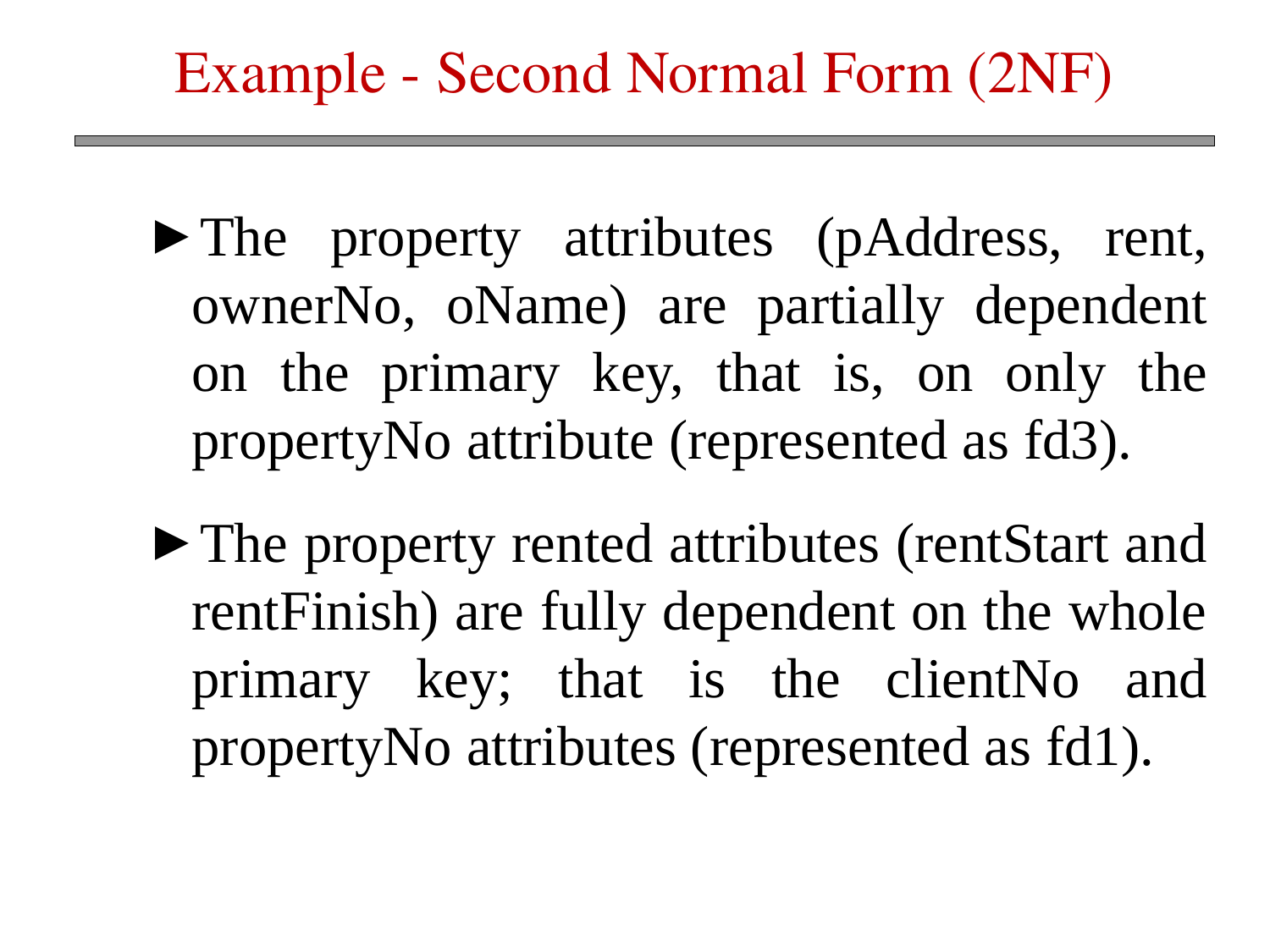

Example - Second Normal Form (2NF)

The property attributes (pAddress, rent, ownerNo, oName) are partially dependent on the primary key, that is, on only the propertyNo attribute (represented as fd3).
The property rented attributes (rentStart and rentFinish) are fully dependent on the whole primary key; that is the clientNo and propertyNo attributes (represented as fd1).